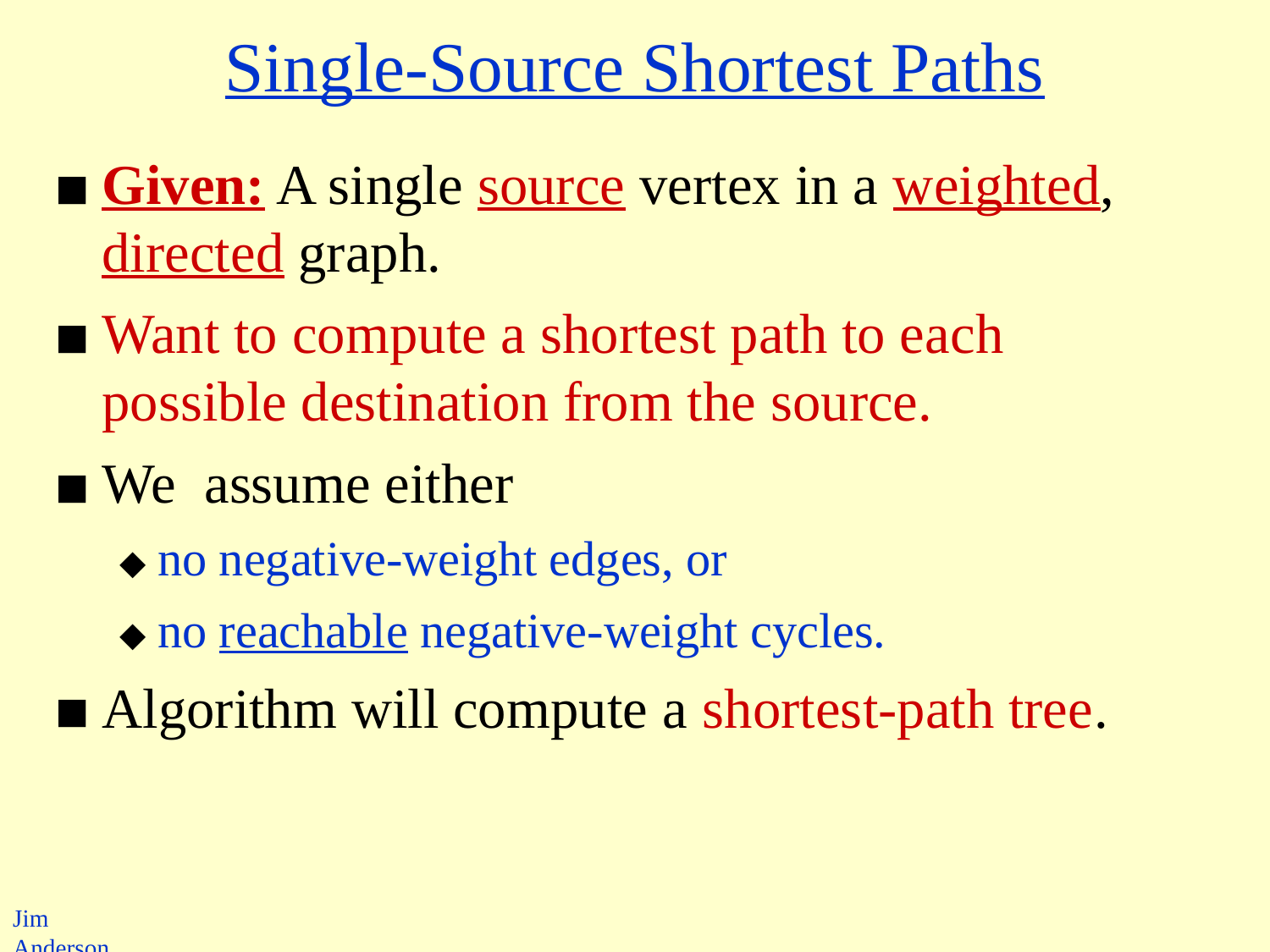

Single-Source Shortest Paths
Given: A single source vertex in a weighted, directed graph.
Want to compute a shortest path to each possible destination from the source.
We  assume either
no negative-weight edges, or
no reachable negative-weight cycles.
Algorithm will compute a shortest-path tree.